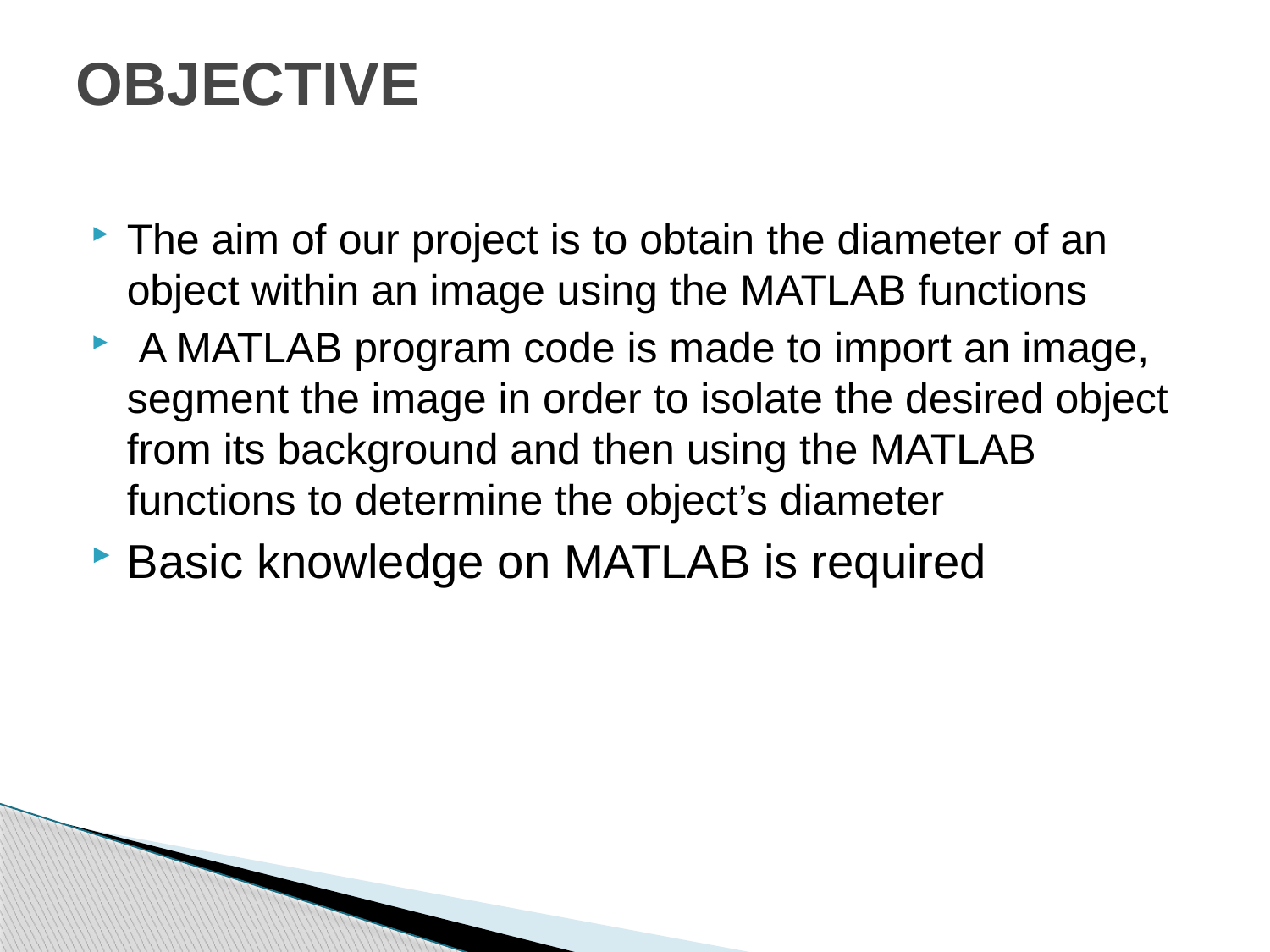

# OBJECTIVE
The aim of our project is to obtain the diameter of an object within an image using the MATLAB functions
 A MATLAB program code is made to import an image, segment the image in order to isolate the desired object from its background and then using the MATLAB functions to determine the object’s diameter
Basic knowledge on MATLAB is required